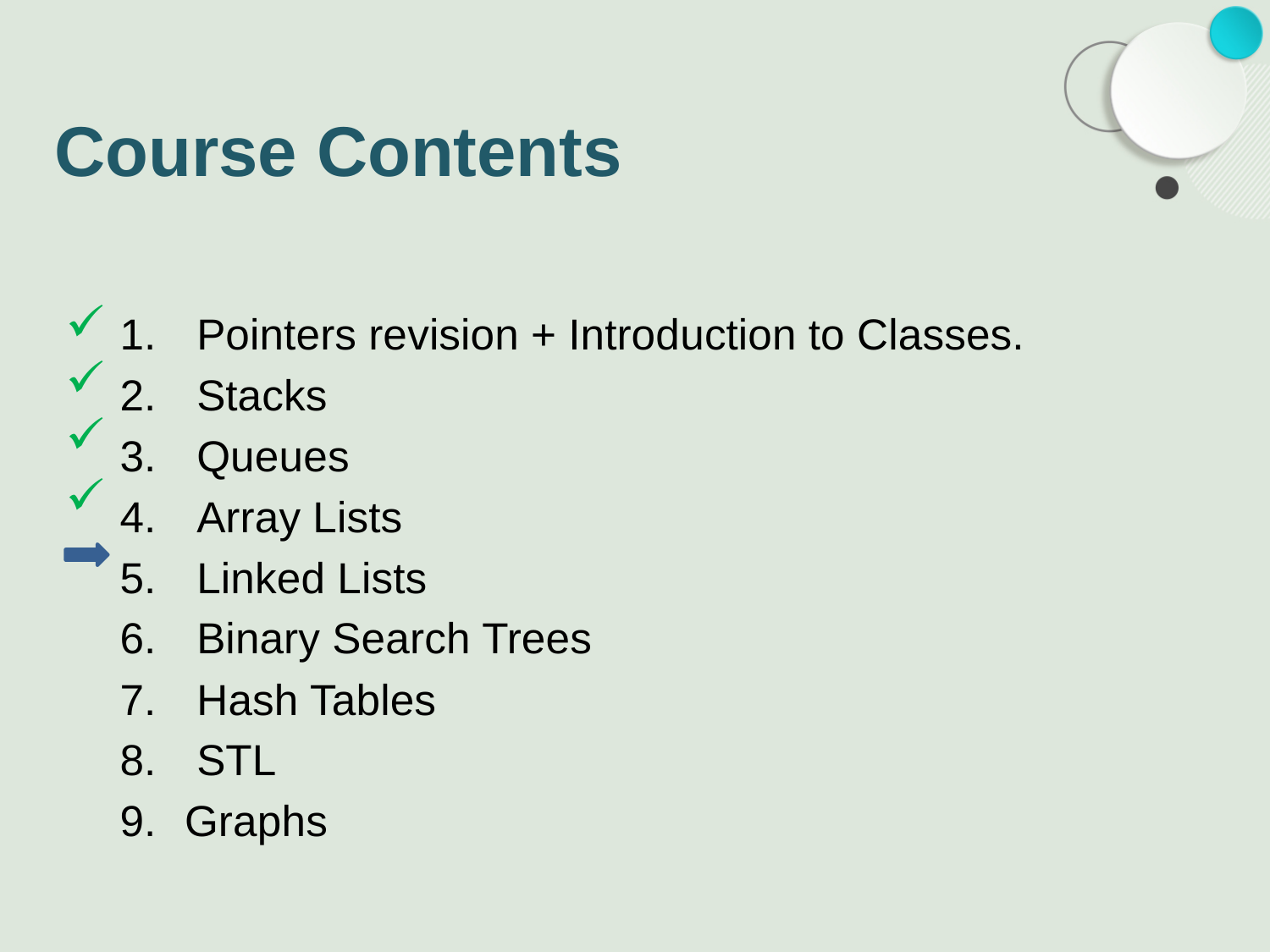

# Course Contents

 Pointers revision + Introduction to Classes.
 Stacks
 Queues
 Array Lists
 Linked Lists
 Binary Search Trees
 Hash Tables
 STL
Graphs